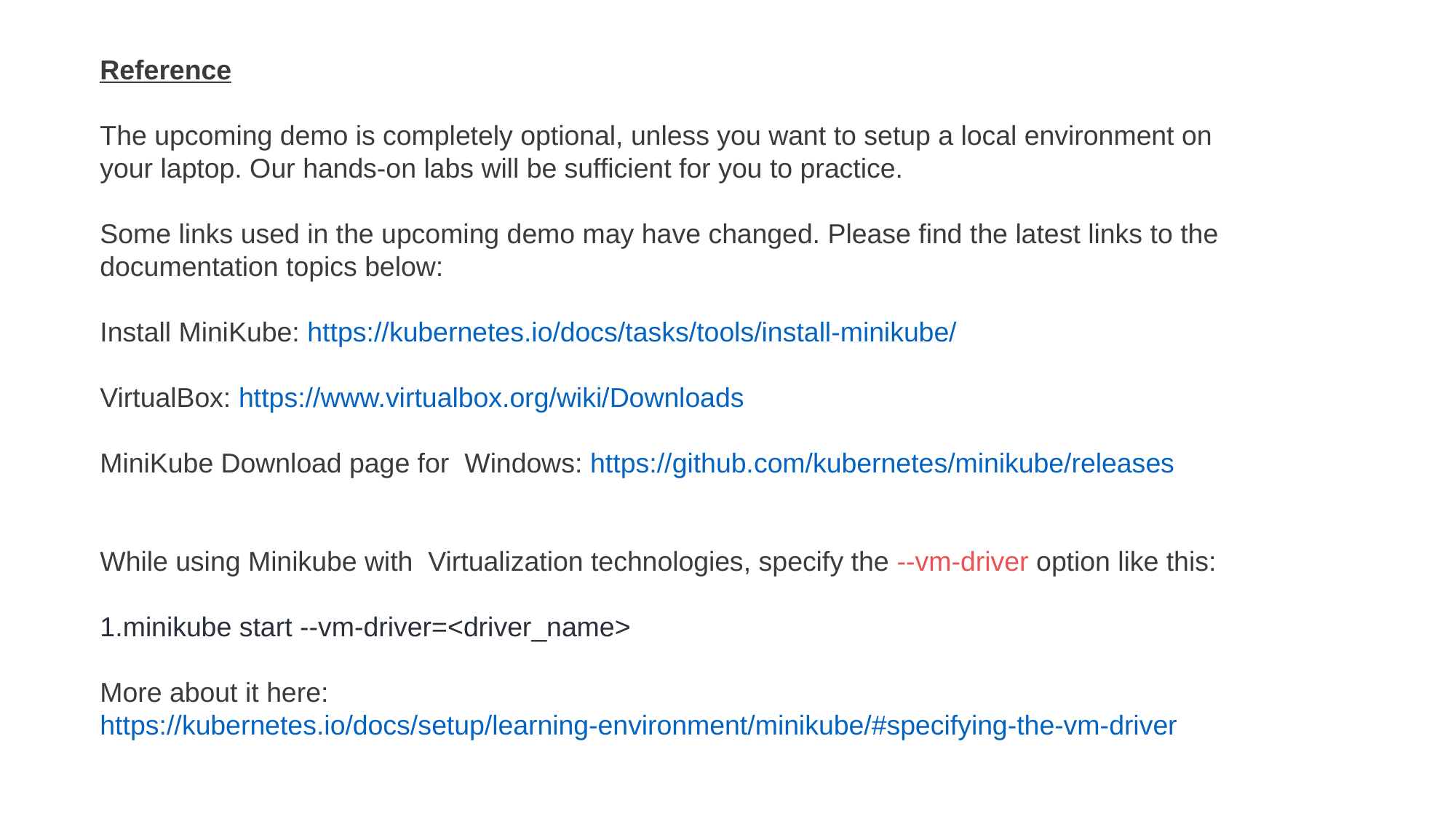

Reference

The upcoming demo is completely optional, unless you want to setup a local environment on your laptop. Our hands-on labs will be sufficient for you to practice.

Some links used in the upcoming demo may have changed. Please find the latest links to the documentation topics below:

Install MiniKube: https://kubernetes.io/docs/tasks/tools/install-minikube/

VirtualBox: https://www.virtualbox.org/wiki/Downloads

MiniKube Download page for  Windows: https://github.com/kubernetes/minikube/releases

While using Minikube with  Virtualization technologies, specify the --vm-driver option like this:

minikube start --vm-driver=<driver_name>

More about it here: https://kubernetes.io/docs/setup/learning-environment/minikube/#specifying-the-vm-driver